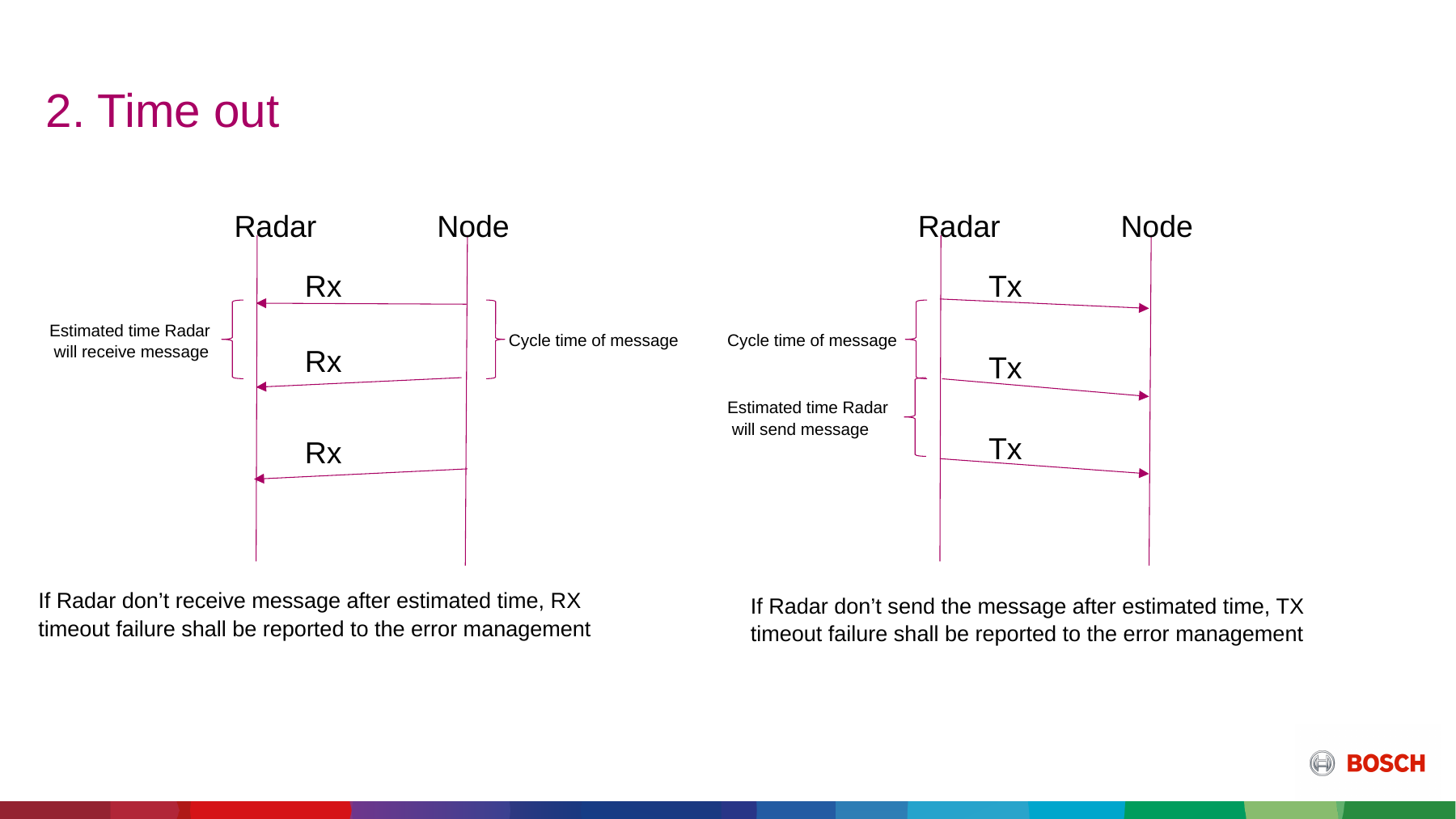

# 2. Time out
Radar
Node
Radar
Node
Rx
Tx

Estimated time Radar
 will receive message
Cycle time of message
Cycle time of message
Rx
Tx

Estimated time Radar
 will send message
Tx
Rx
If Radar don’t receive message after estimated time, RX timeout failure shall be reported to the error management
If Radar don’t send the message after estimated time, TX timeout failure shall be reported to the error management